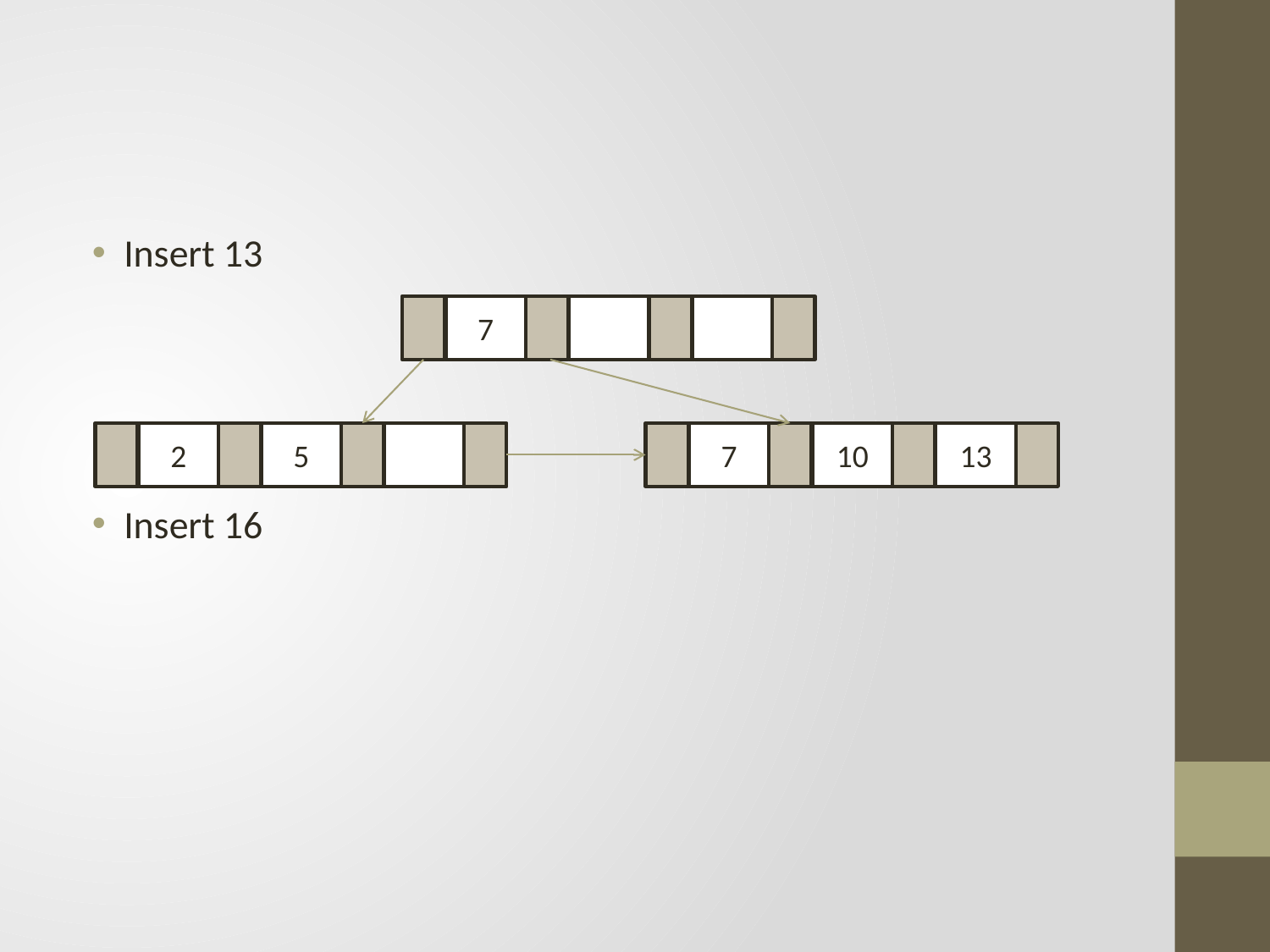

#
Insert 13

Insert 16

7

2

5

7

10

13